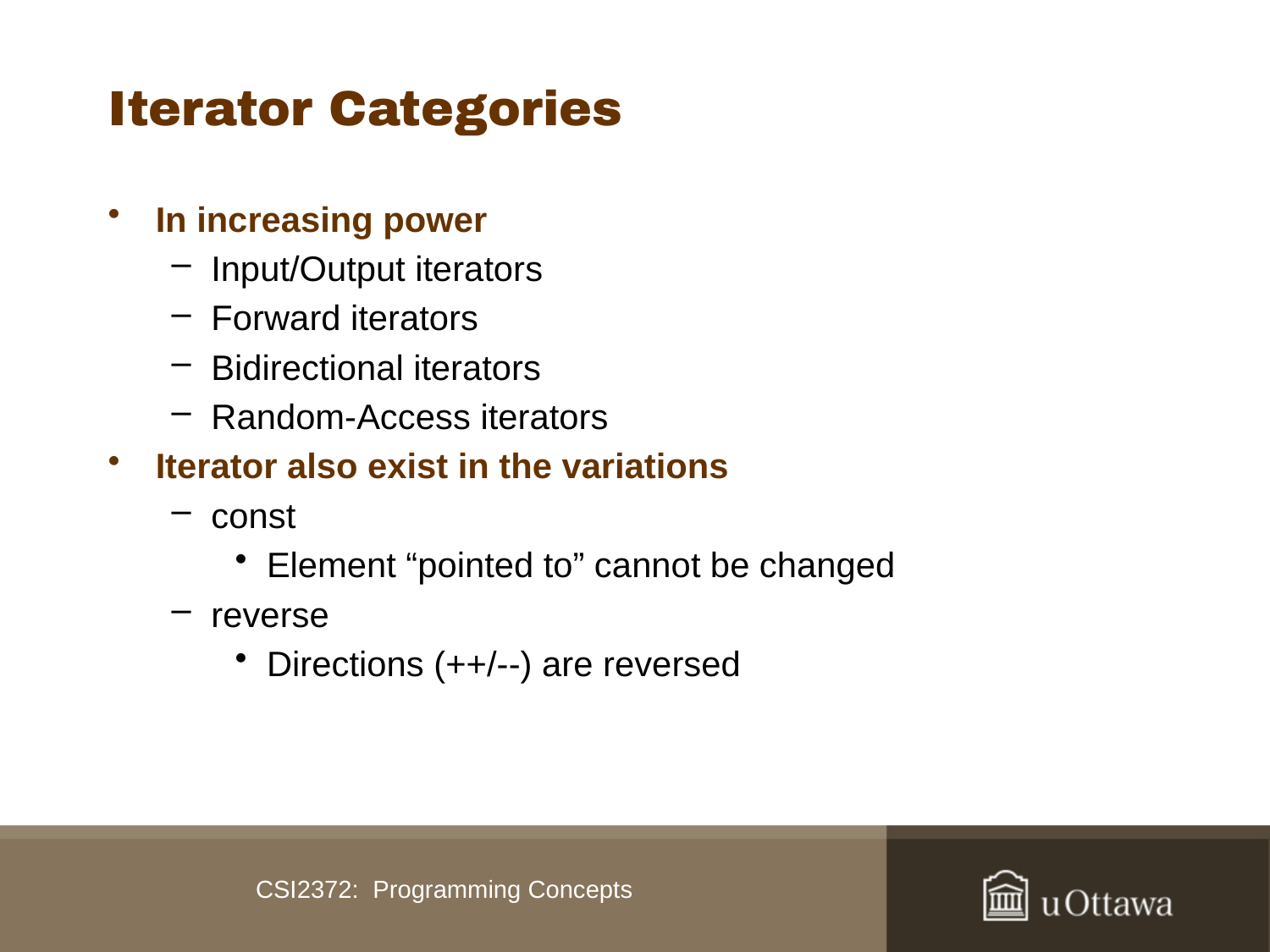

# Iterator Categories
In increasing power
Input/Output iterators
Forward iterators
Bidirectional iterators
Random-Access iterators
Iterator also exist in the variations
const
Element “pointed to” cannot be changed
reverse
Directions (++/--) are reversed

CSI2372:  Programming Concepts